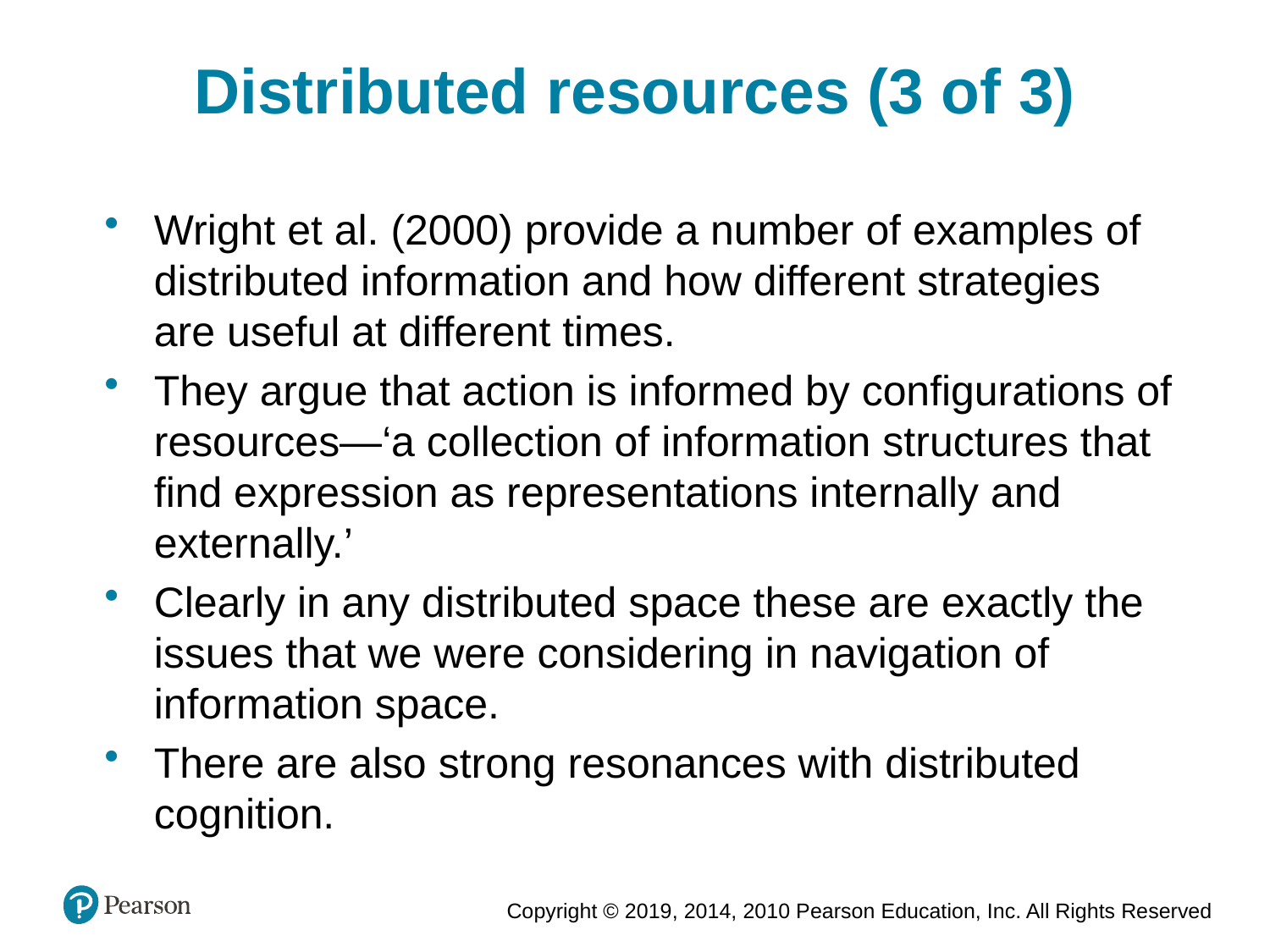

Distributed resources (3 of 3)
Wright et al. (2000) provide a number of examples of distributed information and how different strategies are useful at different times.
They argue that action is informed by configurations of resources—‘a collection of information structures that find expression as representations internally and externally.’
Clearly in any distributed space these are exactly the issues that we were considering in navigation of information space.
There are also strong resonances with distributed cognition.